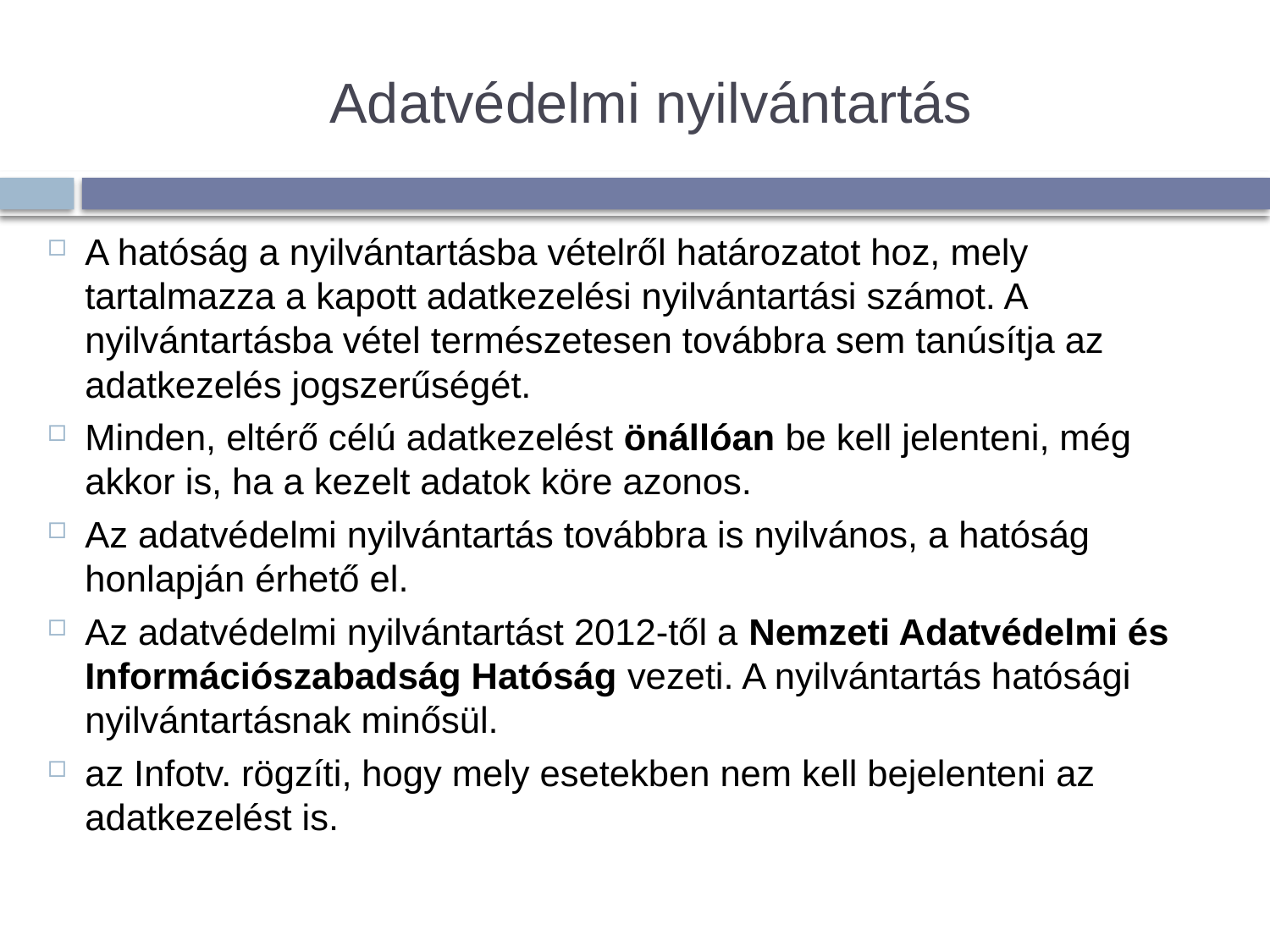

# Adatvédelmi nyilvántartás
A hatóság a nyilvántartásba vételről határozatot hoz, mely tartalmazza a kapott adatkezelési nyilvántartási számot. A nyilvántartásba vétel természetesen továbbra sem tanúsítja az adatkezelés jogszerűségét.
Minden, eltérő célú adatkezelést önállóan be kell jelenteni, még akkor is, ha a kezelt adatok köre azonos.
Az adatvédelmi nyilvántartás továbbra is nyilvános, a hatóság honlapján érhető el.
Az adatvédelmi nyilvántartást 2012-től a Nemzeti Adatvédelmi és Információszabadság Hatóság vezeti. A nyilvántartás hatósági nyilvántartásnak minősül.
az Infotv. rögzíti, hogy mely esetekben nem kell bejelenteni az adatkezelést is.